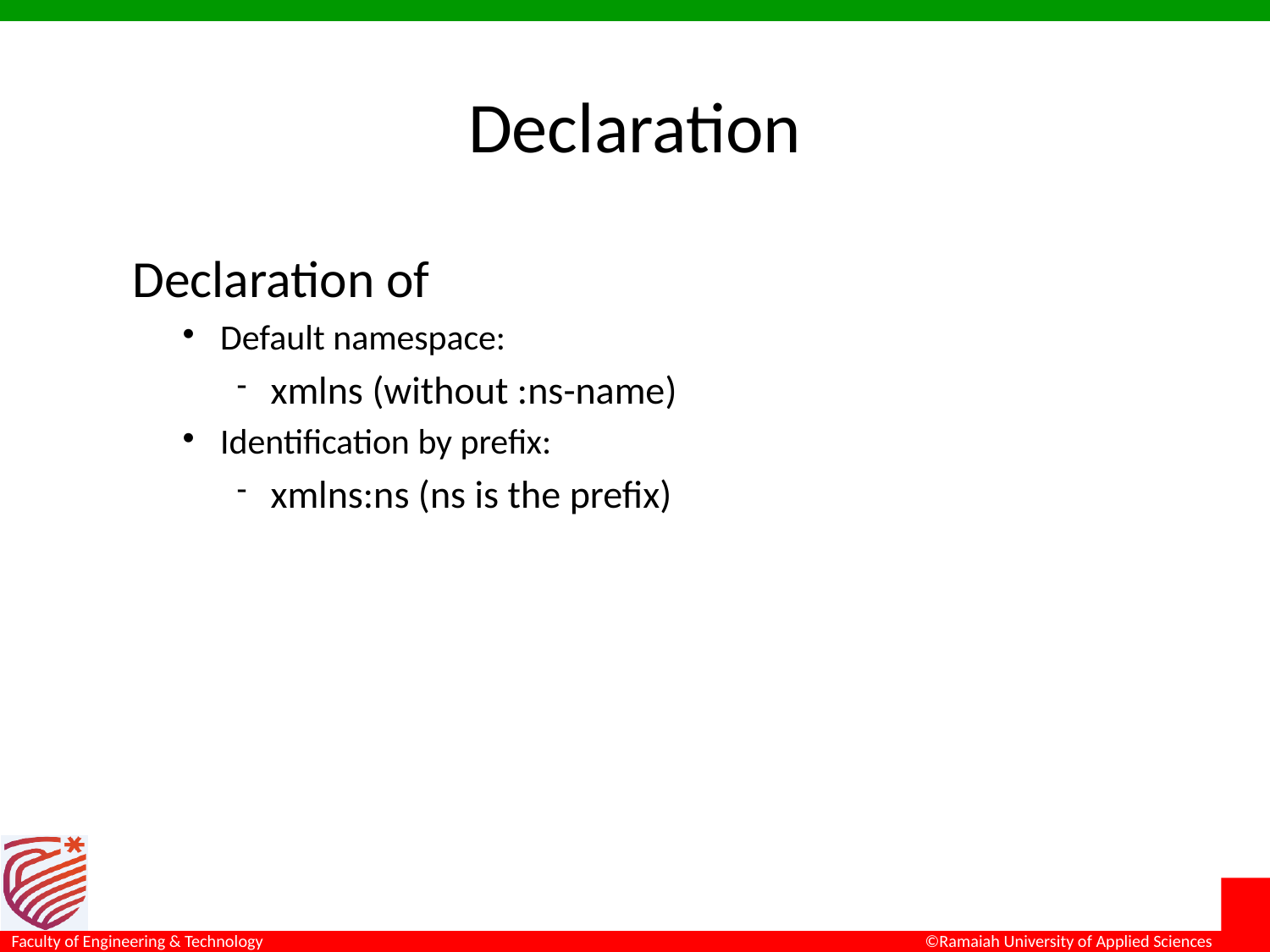

# Declaration
Declaration of
Default namespace:
xmlns (without :ns-name)
Identification by prefix:
xmlns:ns (ns is the prefix)